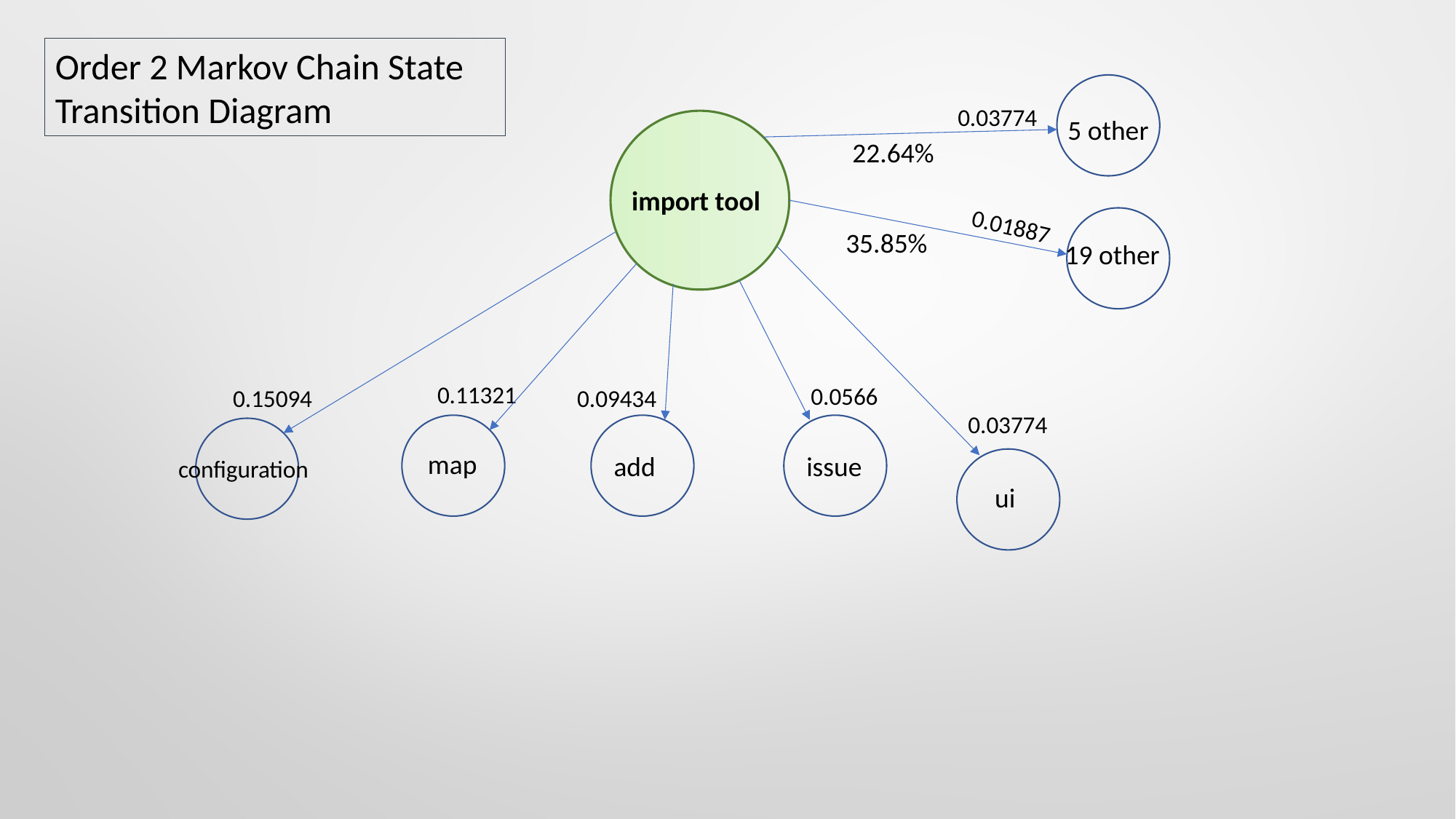

Order 2 Markov Chain State Transition Diagram

0.03774
5 other

22.64%
import tool
0.01887

35.85%
19 other
0.11321
0.0566
0.15094
0.09434
0.03774

map

add

issue

configuration

ui